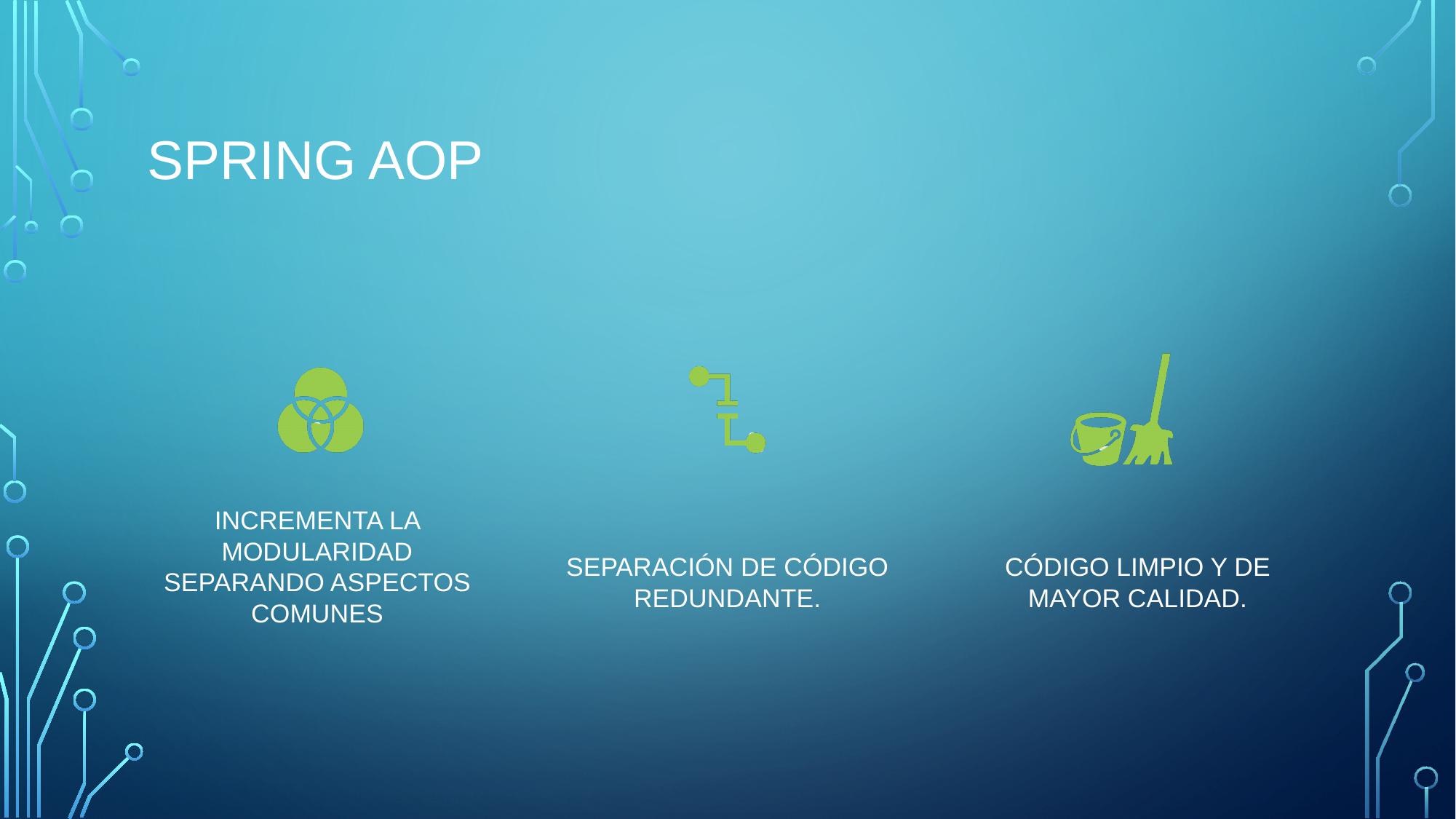

# Spring AOP
Incrementa la modularidad separando aspectos comunes
Separación de código redundante.
Código limpio y de mayor calidad.